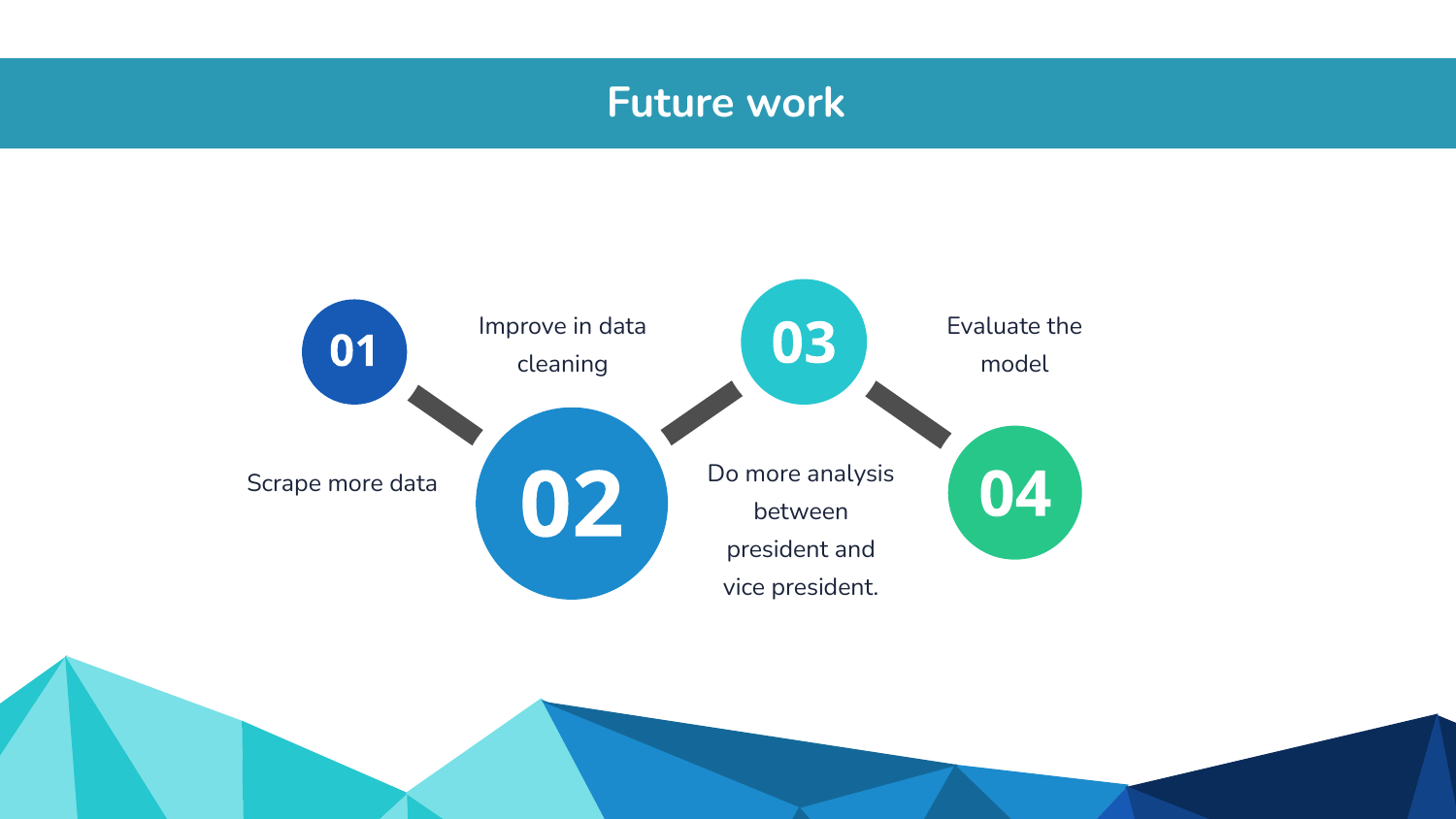

Future work

Improve in data cleaning

Evaluate the model

Scrape more data
Do more analysis between president and vice president.